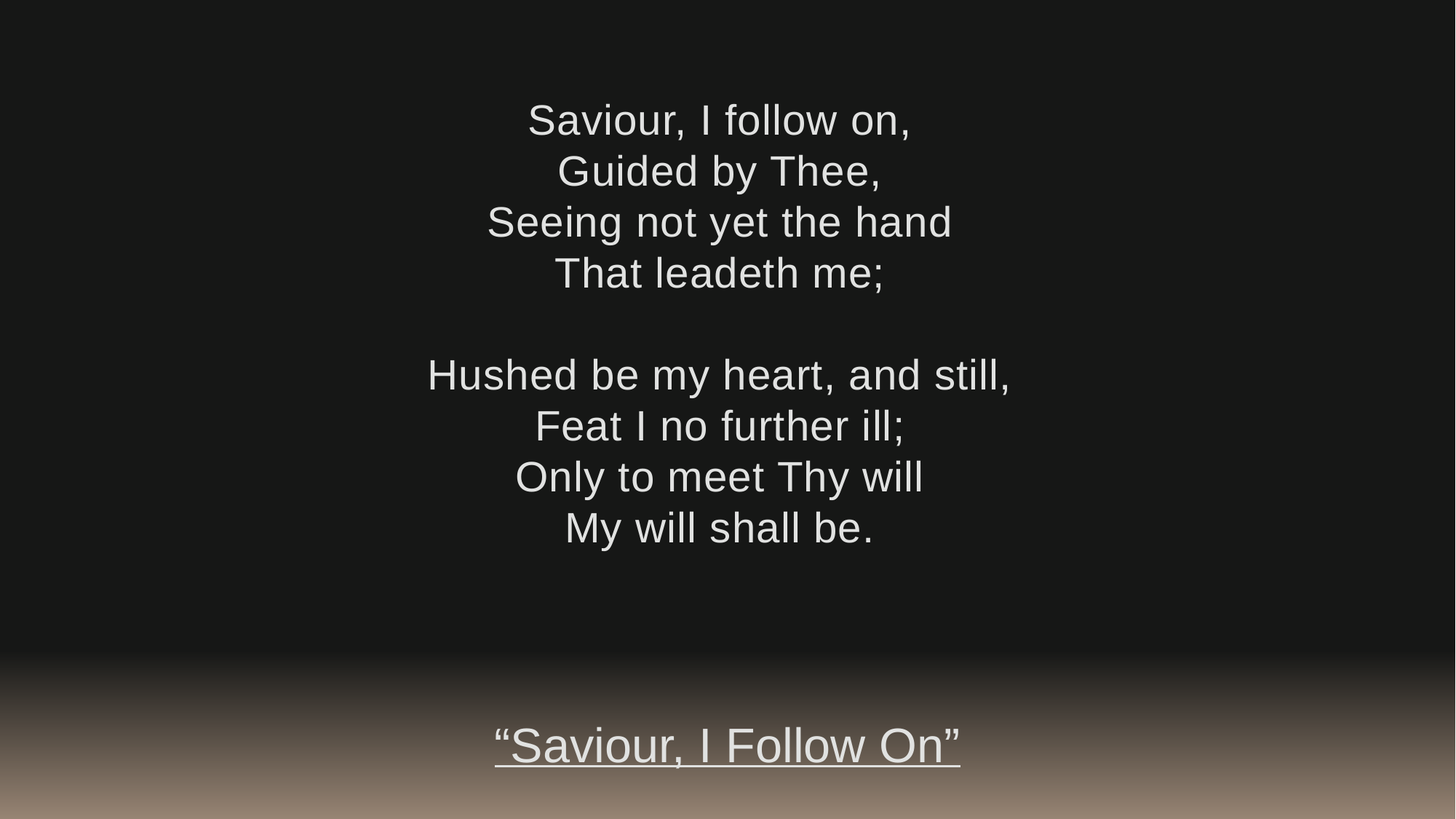

Saviour, I follow on,
Guided by Thee,
Seeing not yet the hand
That leadeth me;

Hushed be my heart, and still,
Feat I no further ill;
Only to meet Thy will
My will shall be.

“Saviour, I Follow On”